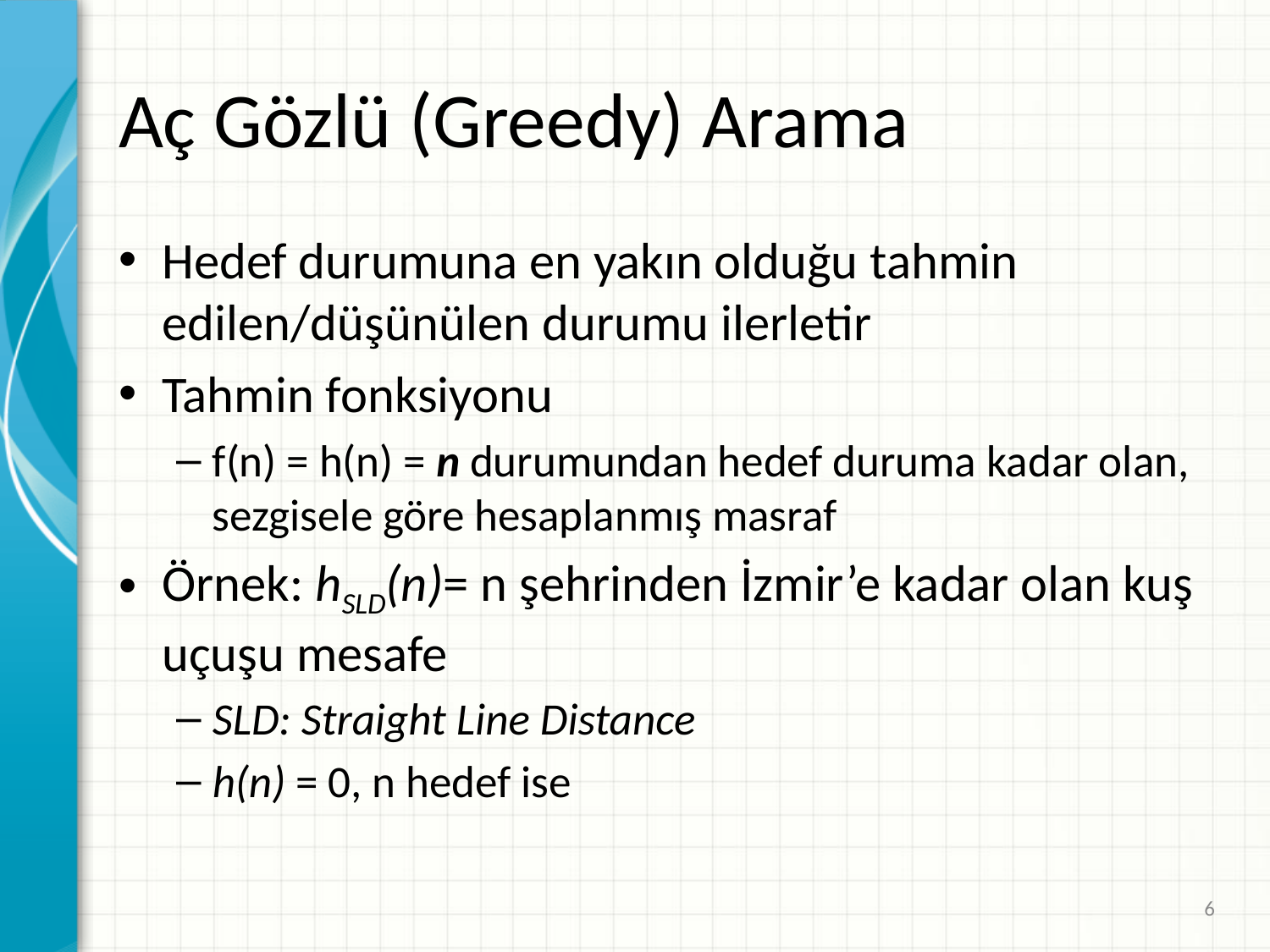

# Aç Gözlü (Greedy) Arama
Hedef durumuna en yakın olduğu tahmin edilen/düşünülen durumu ilerletir
Tahmin fonksiyonu
f(n) = h(n) = n durumundan hedef duruma kadar olan, sezgisele göre hesaplanmış masraf
Örnek: hSLD(n)= n şehrinden İzmir’e kadar olan kuş uçuşu mesafe
SLD: Straight Line Distance
h(n) = 0, n hedef ise
6